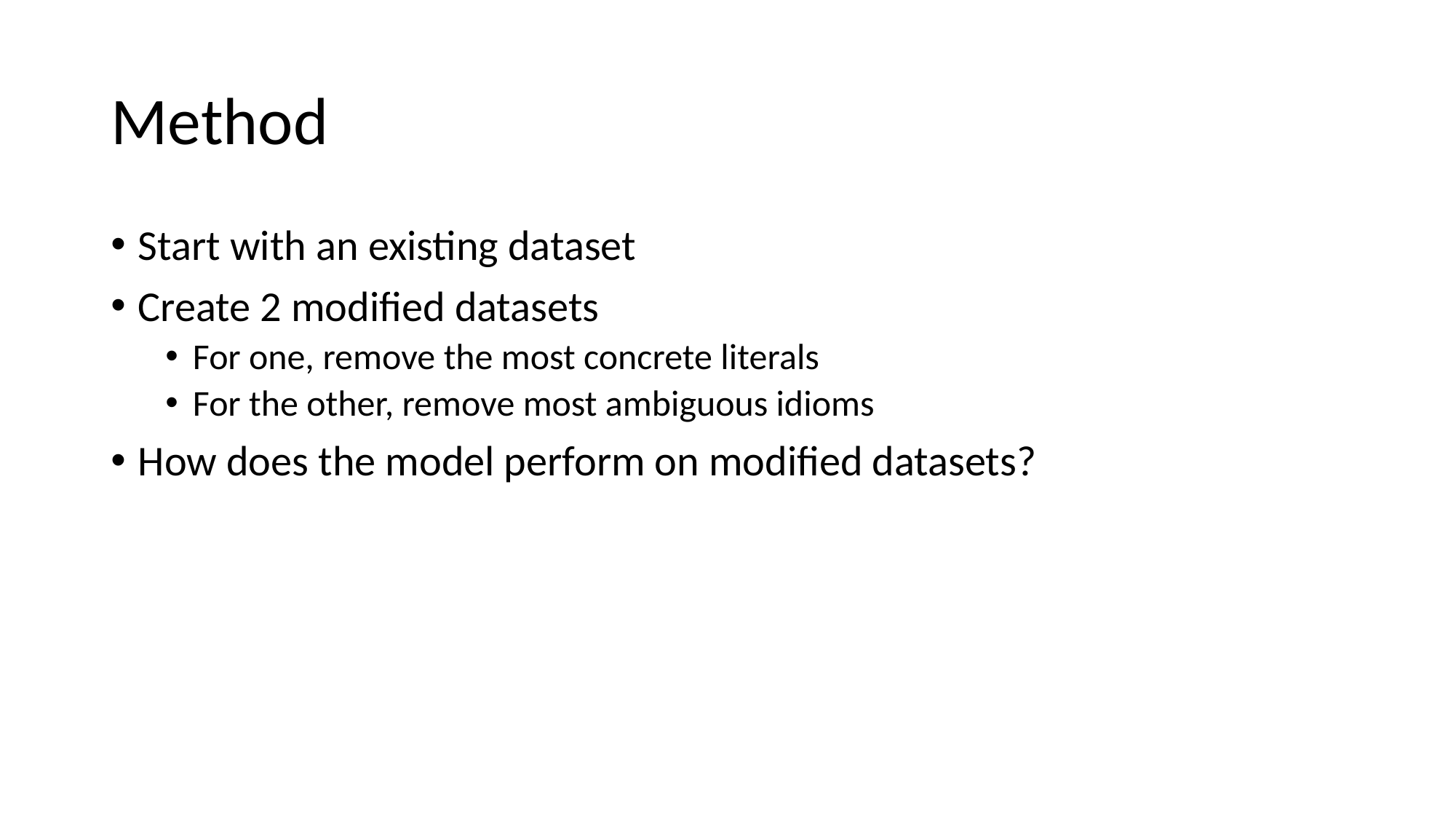

# Method
Start with an existing dataset
Create 2 modified datasets
For one, remove the most concrete literals
For the other, remove most ambiguous idioms
How does the model perform on modified datasets?